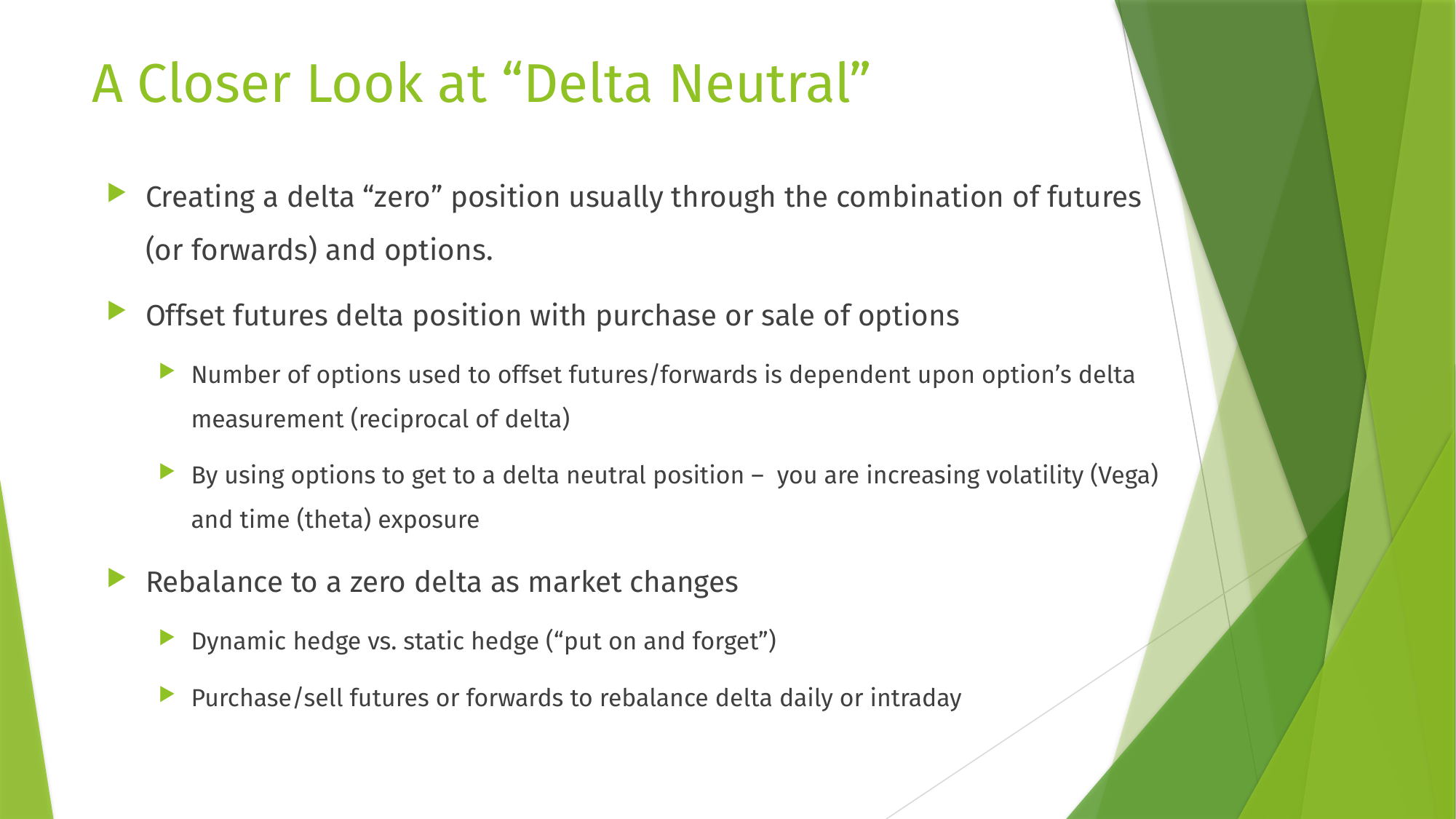

# A Closer Look at “Delta Neutral”
Creating a delta “zero” position usually through the combination of futures (or forwards) and options.
Offset futures delta position with purchase or sale of options
Number of options used to offset futures/forwards is dependent upon option’s delta measurement (reciprocal of delta)
By using options to get to a delta neutral position –  you are increasing volatility (Vega) and time (theta) exposure
Rebalance to a zero delta as market changes
Dynamic hedge vs. static hedge (“put on and forget”)
Purchase/sell futures or forwards to rebalance delta daily or intraday